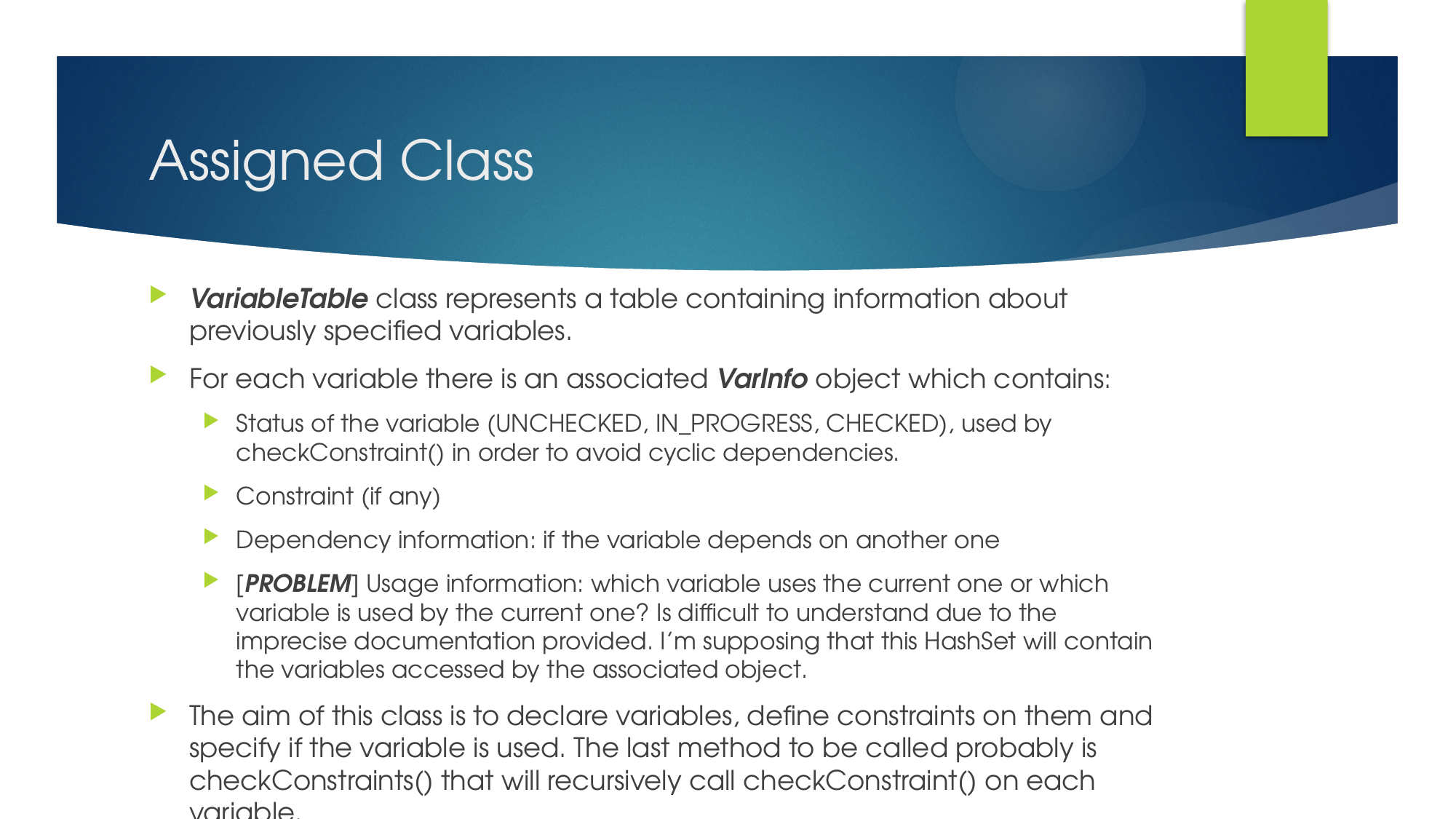

# Assigned Class
VariableTable class represents a table containing information about previously specified variables.
For each variable there is an associated VarInfo object which contains:
Status of the variable (UNCHECKED, IN_PROGRESS, CHECKED), used by checkConstraint() in order to avoid cyclic dependencies.
Constraint (if any)
Dependency information: if the variable depends on another one
[PROBLEM] Usage information: which variable uses the current one or which variable is used by the current one? Is difficult to understand due to the imprecise documentation provided. I’m supposing that this HashSet will contain the variables accessed by the associated object.
The aim of this class is to declare variables, define constraints on them and specify if the variable is used. The last method to be called probably is checkConstraints() that will recursively call checkConstraint() on each variable.